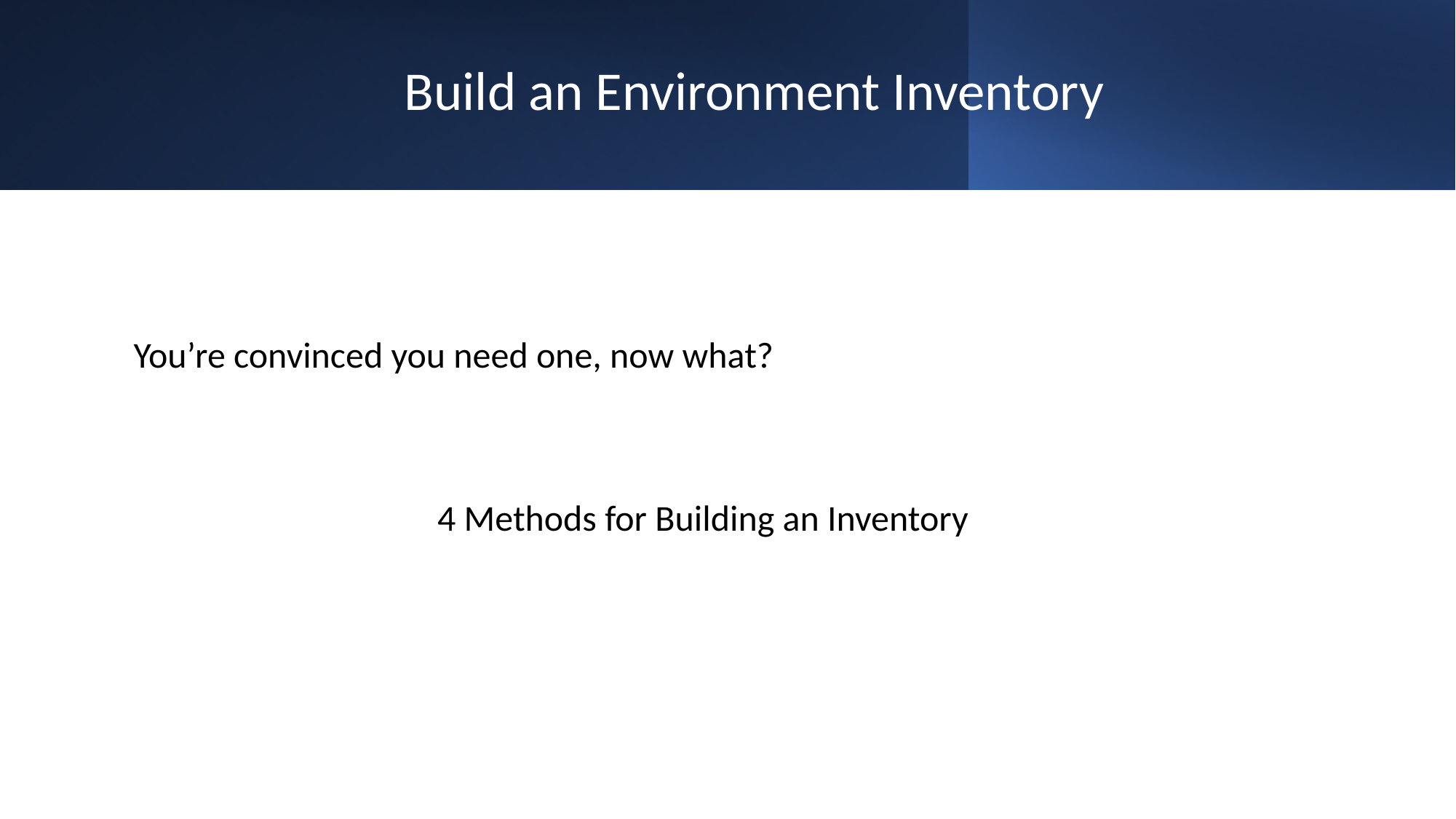

# Build an Environment Inventory

You’re convinced you need one, now what?

4 Methods for Building an Inventory